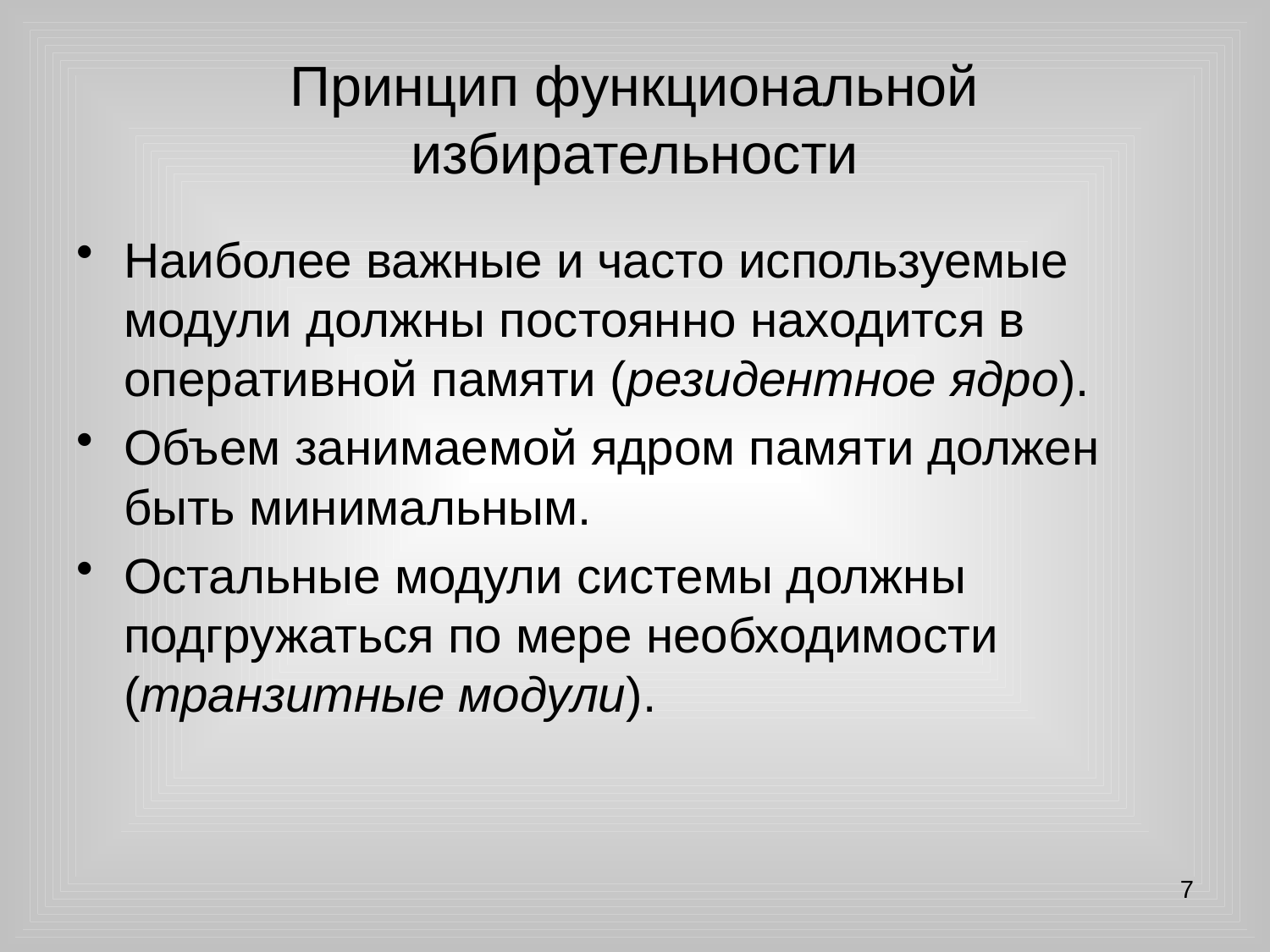

# Принцип функциональной избирательности
Наиболее важные и часто используемые модули должны постоянно находится в оперативной памяти (резидентное ядро).
Объем занимаемой ядром памяти должен быть минимальным.
Остальные модули системы должны подгружаться по мере необходимости (транзитные модули).
7